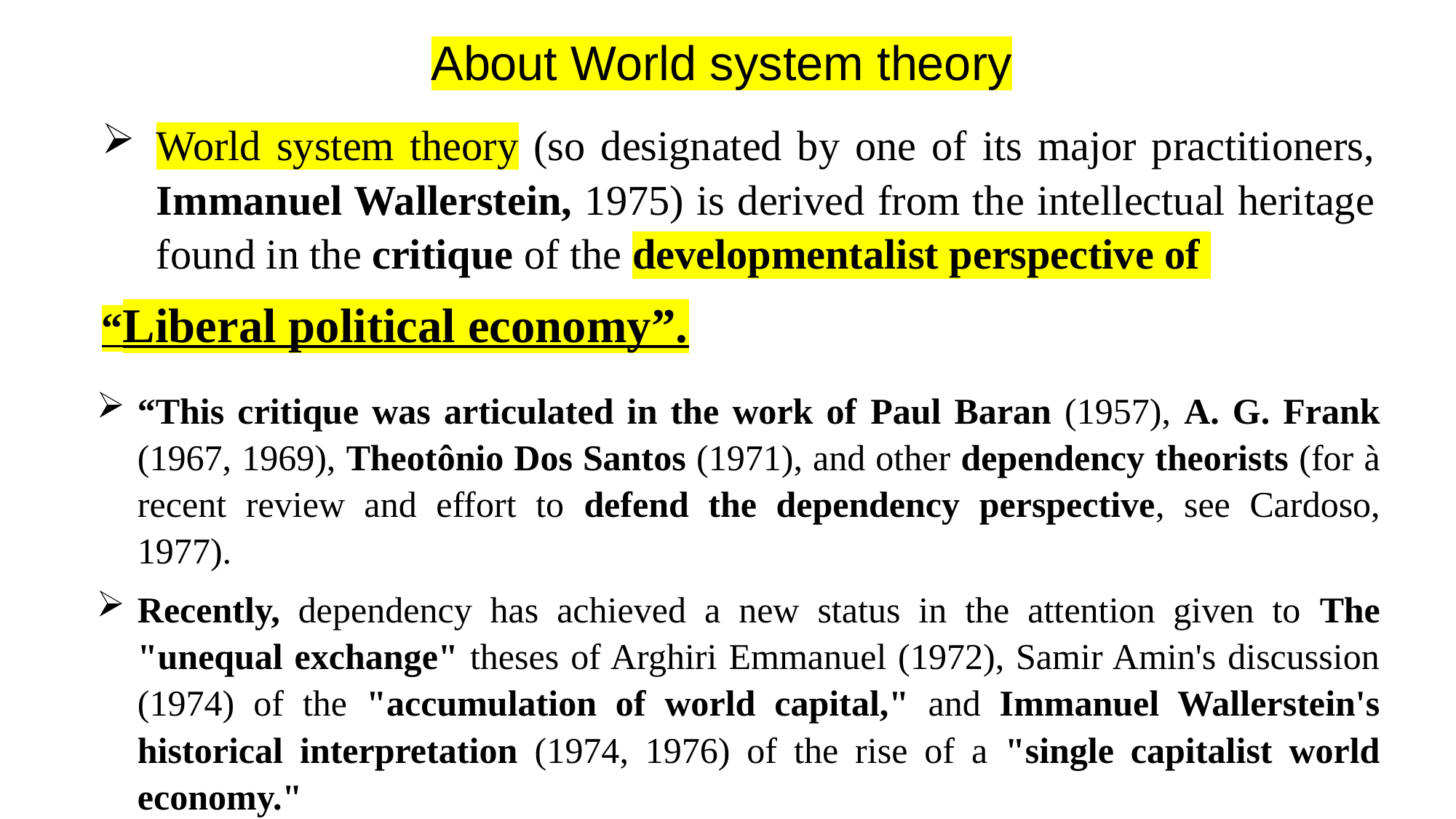

About World system theory
World system theory (so designated by one of its major practitioners, Immanuel Wallerstein, 1975) is derived from the intellectual heritage found in the critique of the developmentalist perspective of
“Liberal political economy”.
“This critique was articulated in the work of Paul Baran (1957), A. G. Frank (1967, 1969), Theotônio Dos Santos (1971), and other dependency theorists (for à recent review and effort to defend the dependency perspective, see Cardoso, 1977).
Recently, dependency has achieved a new status in the attention given to The "unequal exchange" theses of Arghiri Emmanuel (1972), Samir Amin's discussion (1974) of the "accumulation of world capital," and Immanuel Wallerstein's historical interpretation (1974, 1976) of the rise of a "single capitalist world economy."